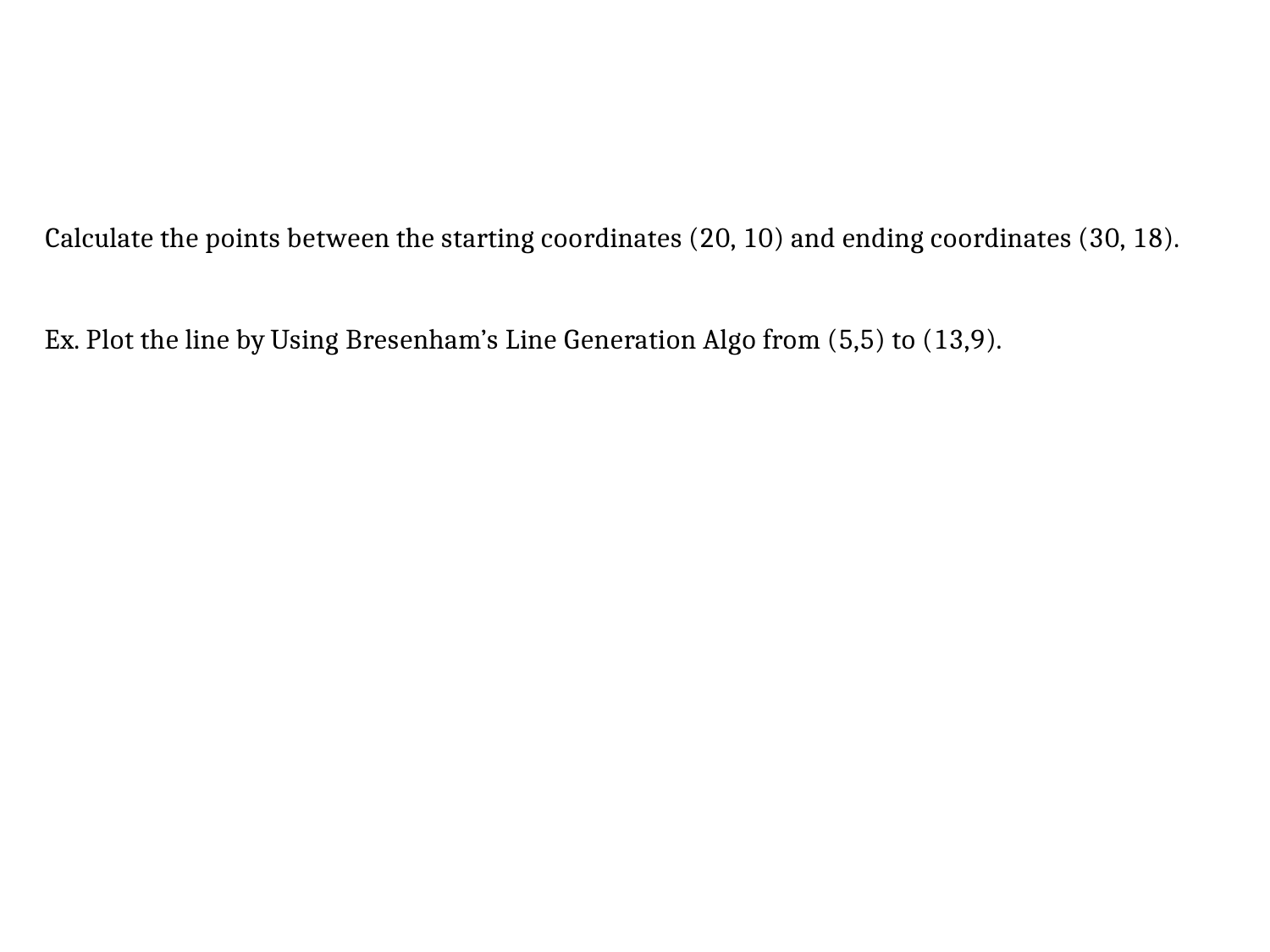

Calculate the points between the starting coordinates (20, 10) and ending coordinates (30, 18).

Ex. Plot the line by Using Bresenham’s Line Generation Algo from (5,5) to (13,9).